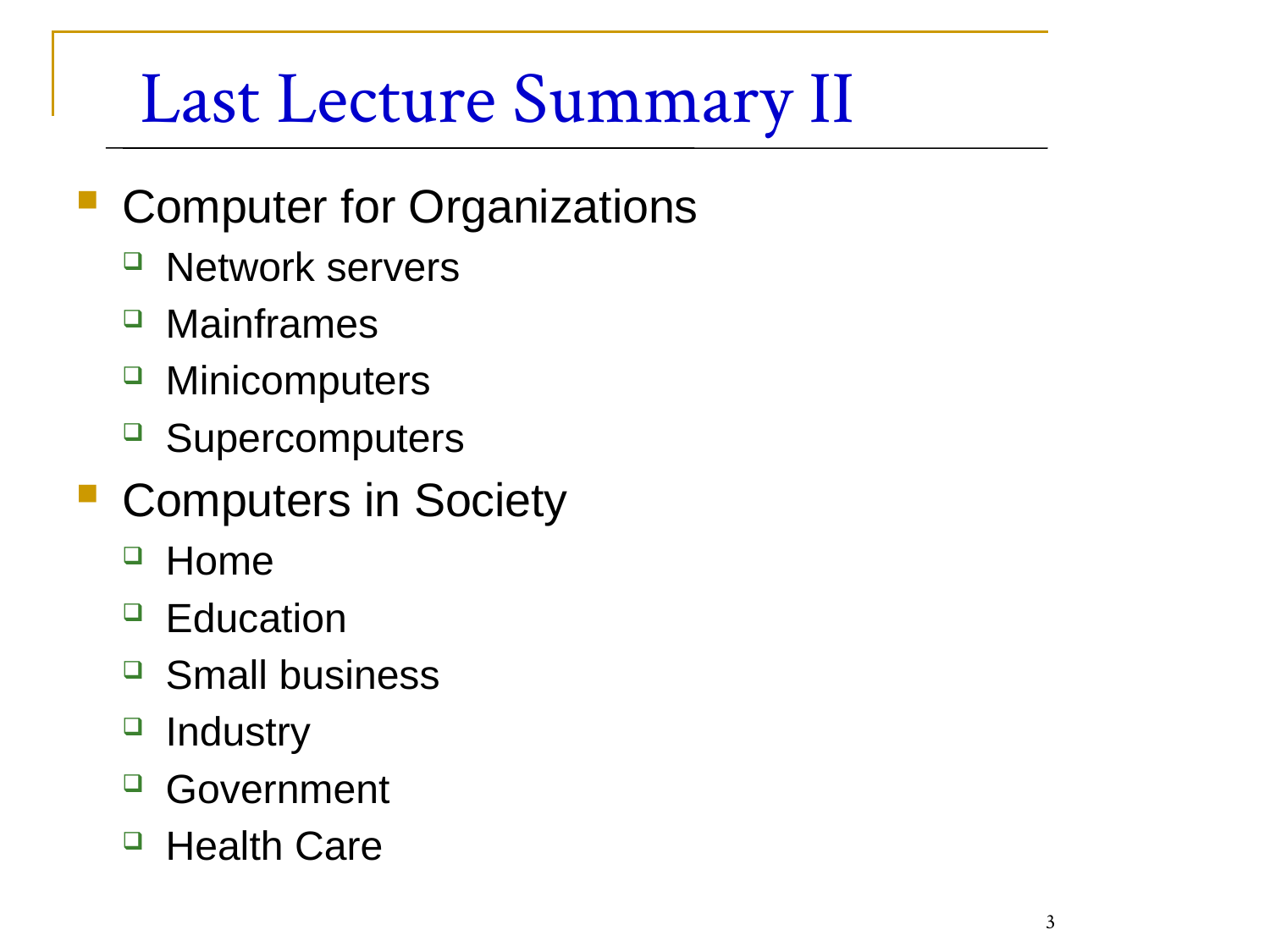

Last Lecture Summary II
Computer for Organizations
Network servers
Mainframes
Minicomputers
Supercomputers
Computers in Society
Home
Education
Small business
Industry
Government
Health Care
3